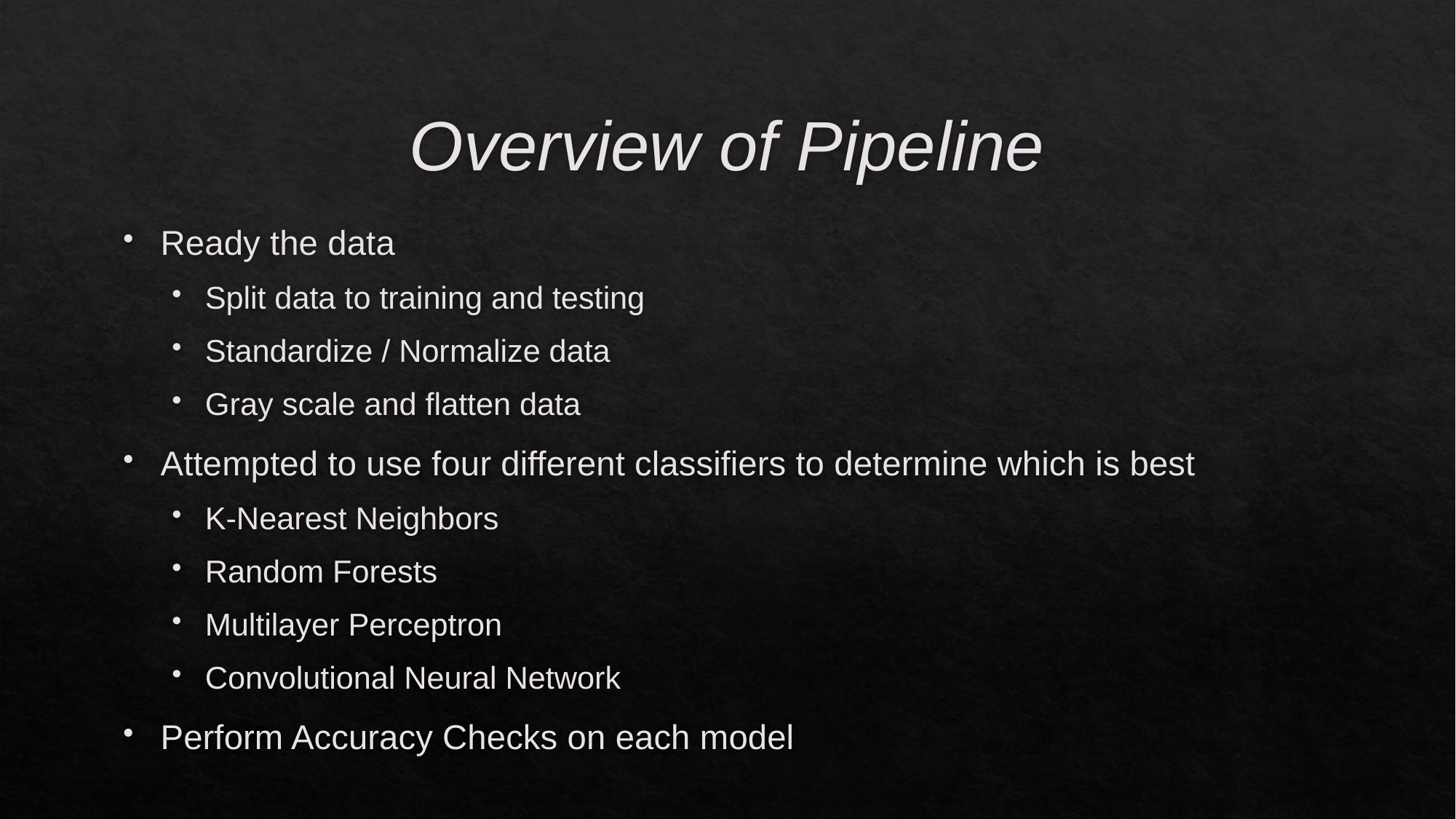

# Overview of Pipeline
Ready the data
Split data to training and testing
Standardize / Normalize data
Gray scale and flatten data
Attempted to use four different classifiers to determine which is best
K-Nearest Neighbors
Random Forests
Multilayer Perceptron
Convolutional Neural Network
Perform Accuracy Checks on each model